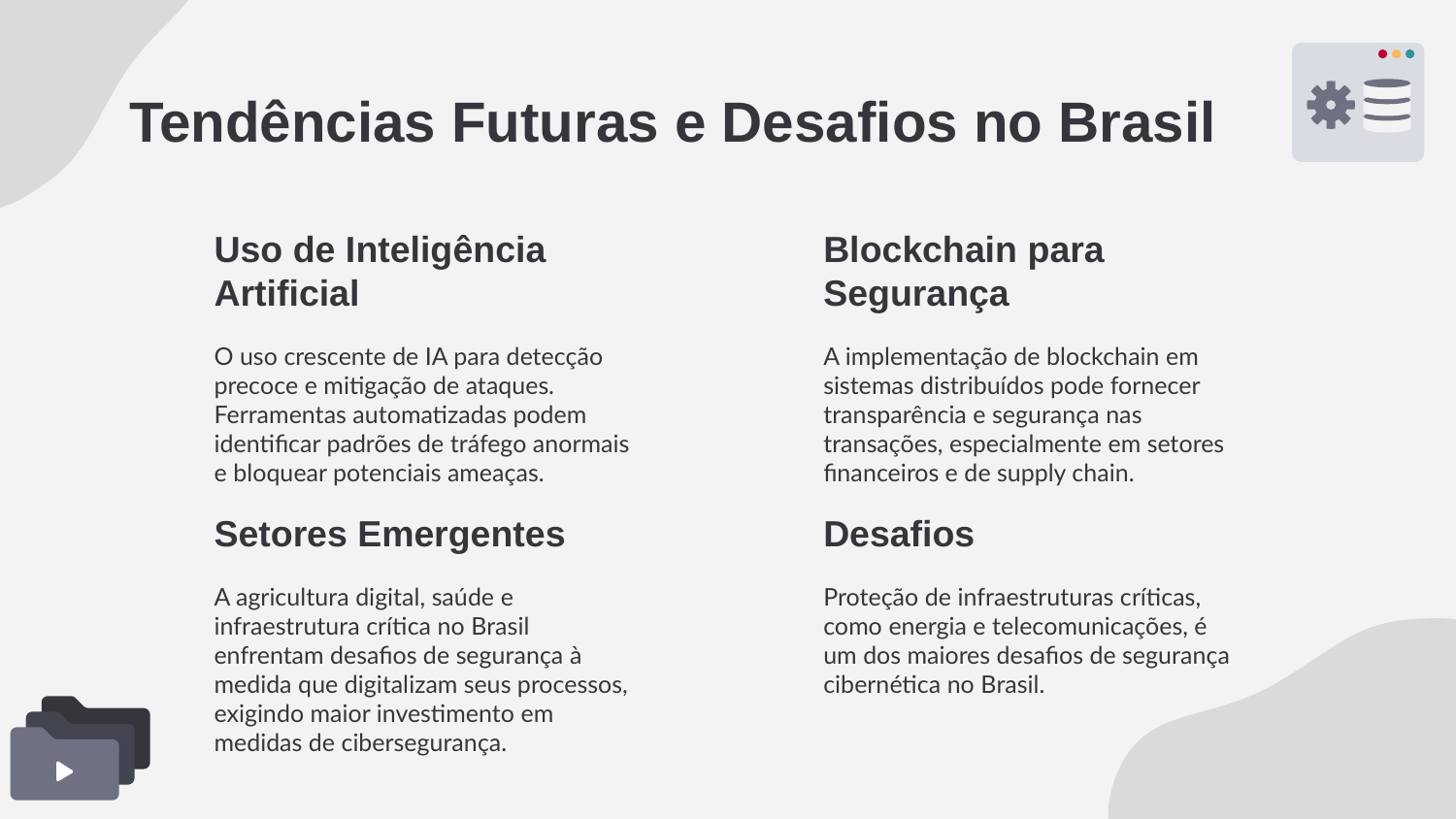

Tendências Futuras e Desafios no Brasil
Uso de Inteligência Artificial
Blockchain para Segurança
O uso crescente de IA para detecção precoce e mitigação de ataques. Ferramentas automatizadas podem identificar padrões de tráfego anormais e bloquear potenciais ameaças.
A implementação de blockchain em sistemas distribuídos pode fornecer transparência e segurança nas transações, especialmente em setores financeiros e de supply chain.
# Setores Emergentes
Desafios
A agricultura digital, saúde e infraestrutura crítica no Brasil enfrentam desafios de segurança à medida que digitalizam seus processos, exigindo maior investimento em medidas de cibersegurança.
Proteção de infraestruturas críticas, como energia e telecomunicações, é um dos maiores desafios de segurança cibernética no Brasil.